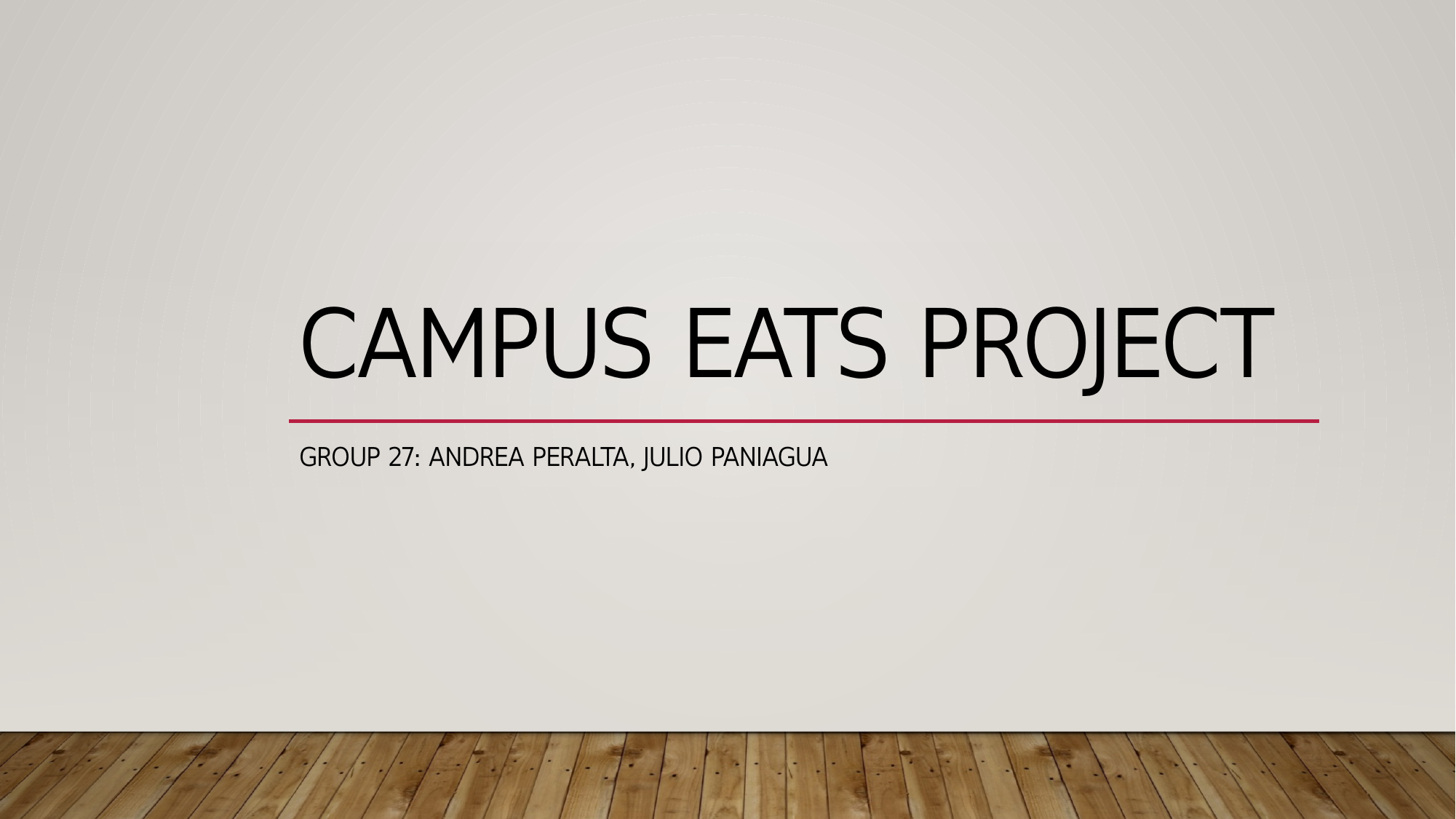

# Campus eats Project
Group 27: Andrea Peralta, Julio Paniagua